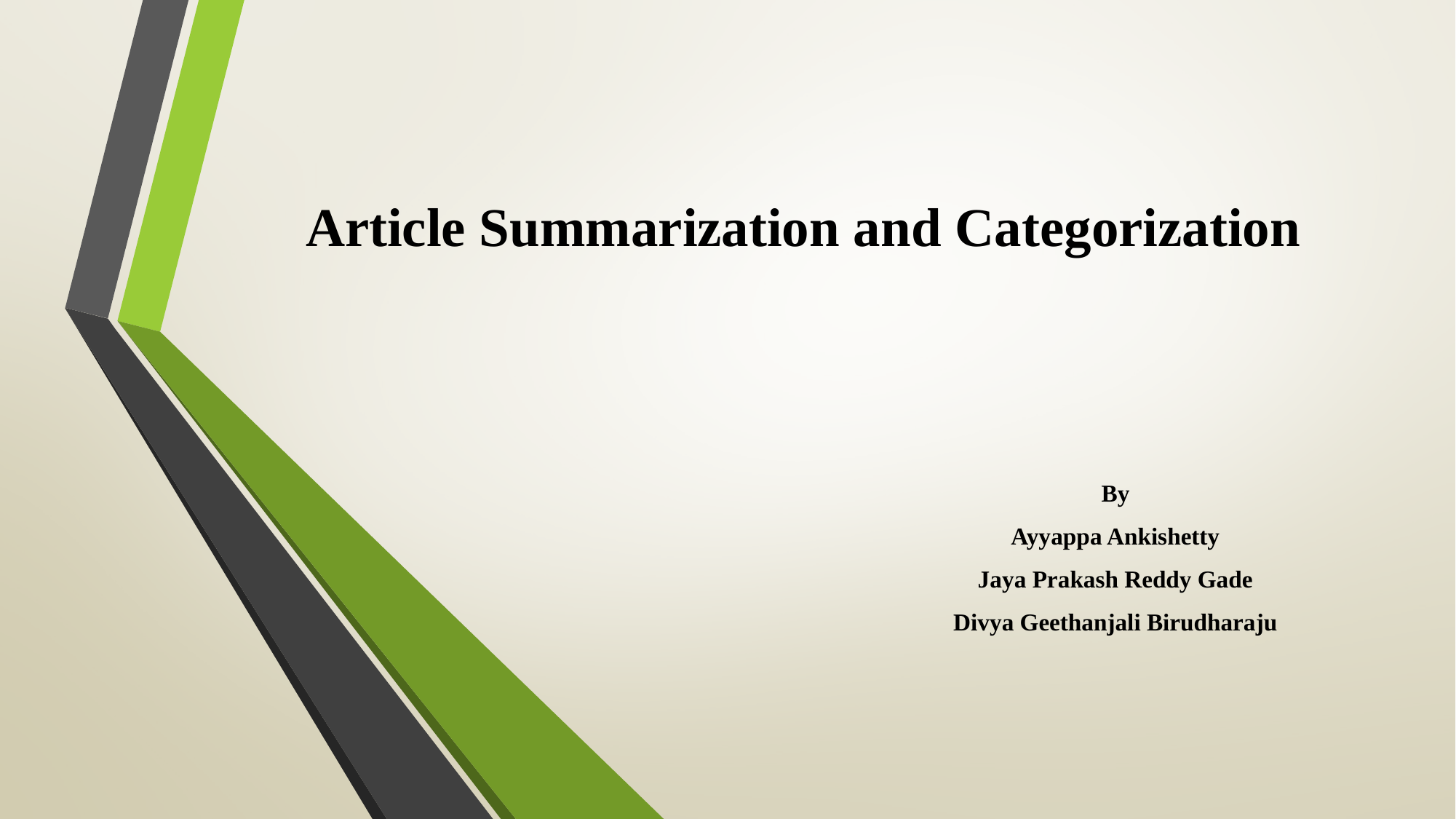

# Article Summarization and Categorization
By
Ayyappa Ankishetty
Jaya Prakash Reddy Gade
Divya Geethanjali Birudharaju